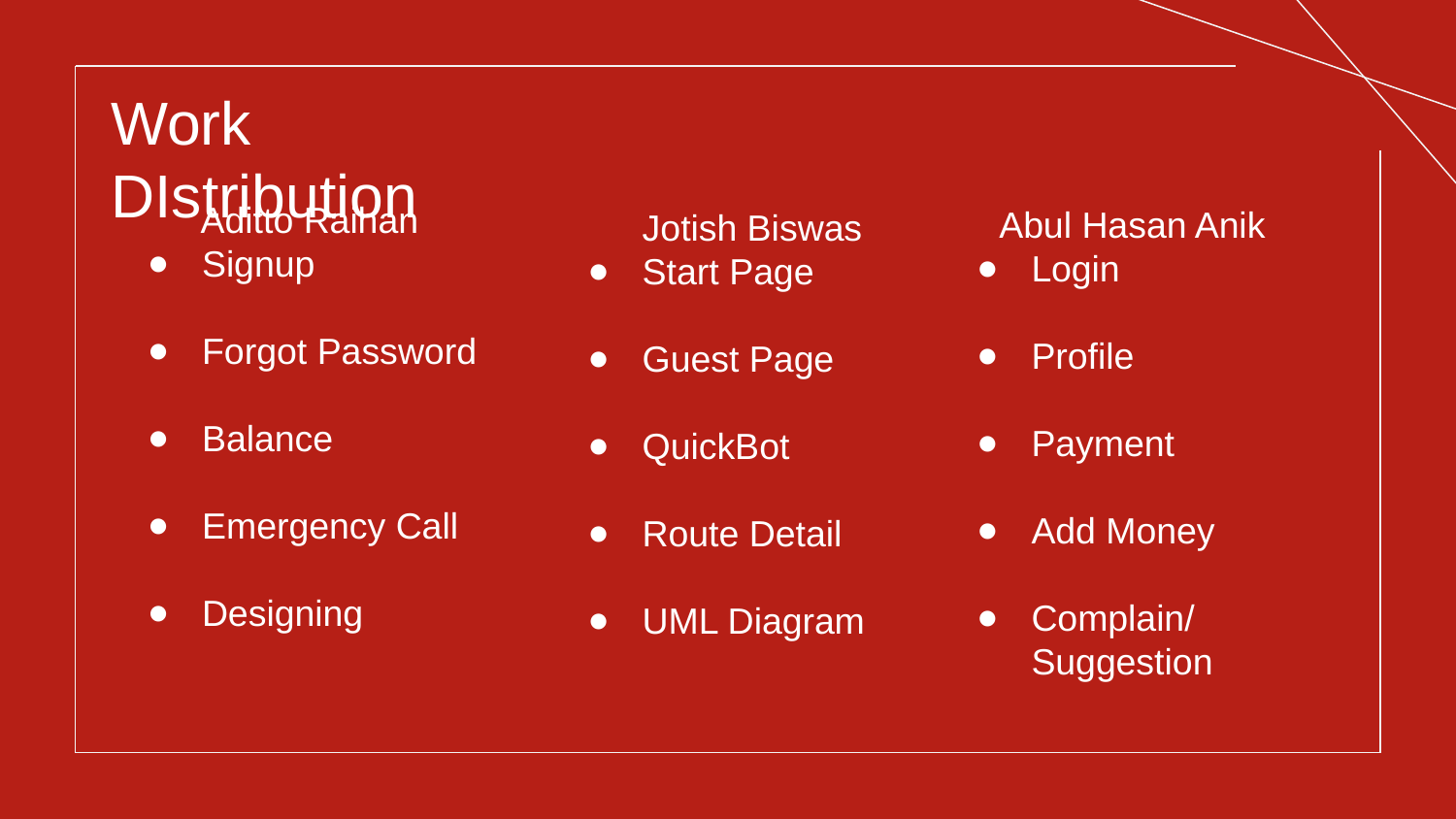

Work DIstribution
       Aditto Raihan
Signup

Forgot Password

Balance

Emergency Call

Designing
    Abul Hasan Anik
Login

Profile

Payment

Add Money

Complain/Suggestion

Jotish Biswas
Start Page

Guest Page

QuickBot

Route Detail

UML Diagram